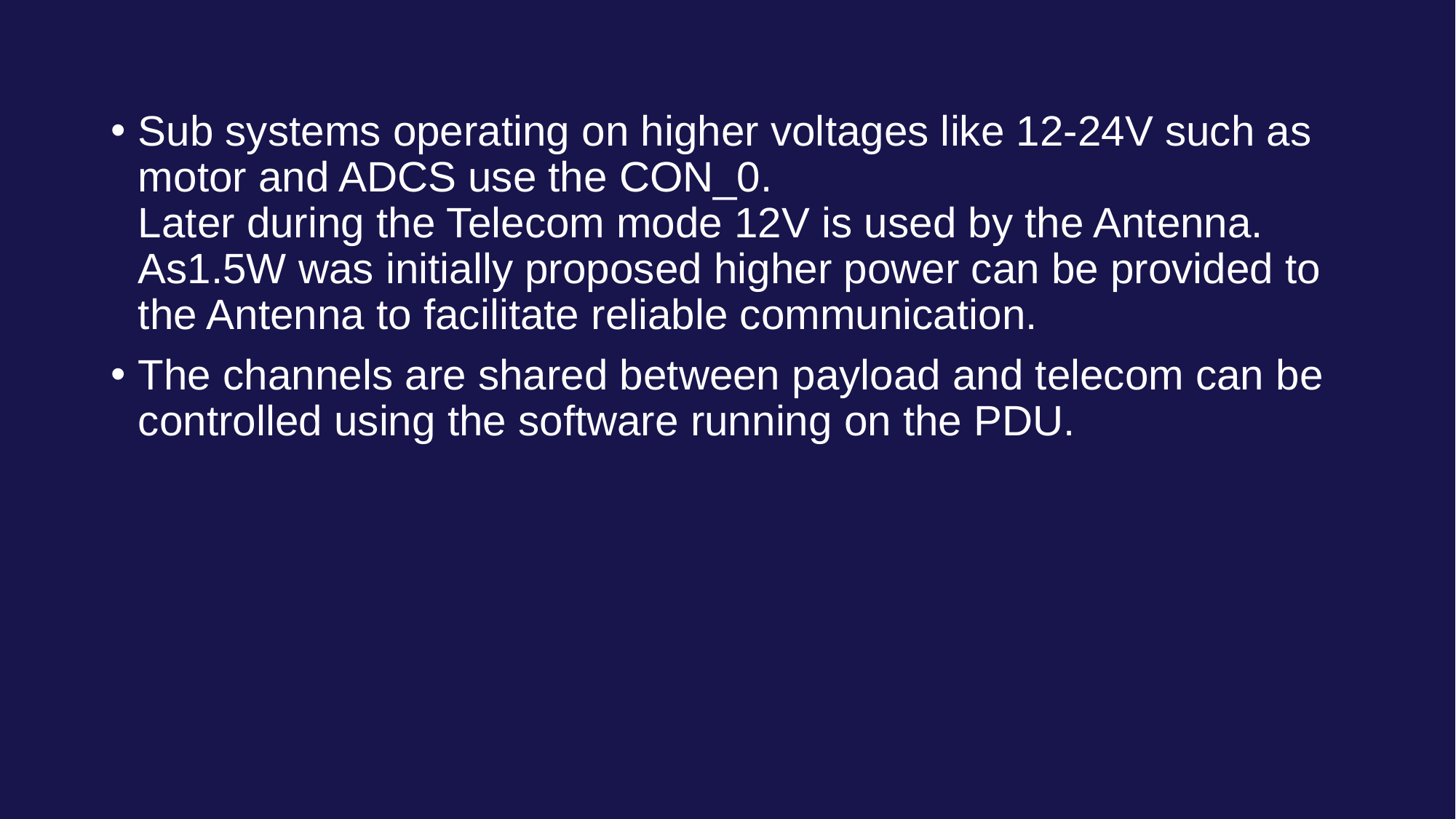

Sub systems operating on higher voltages like 12-24V such as motor and ADCS use the CON_0.
Later during the Telecom mode 12V is used by the Antenna.
As1.5W was initially proposed higher power can be provided to the Antenna to facilitate reliable communication.
The channels are shared between payload and telecom can be controlled using the software running on the PDU.